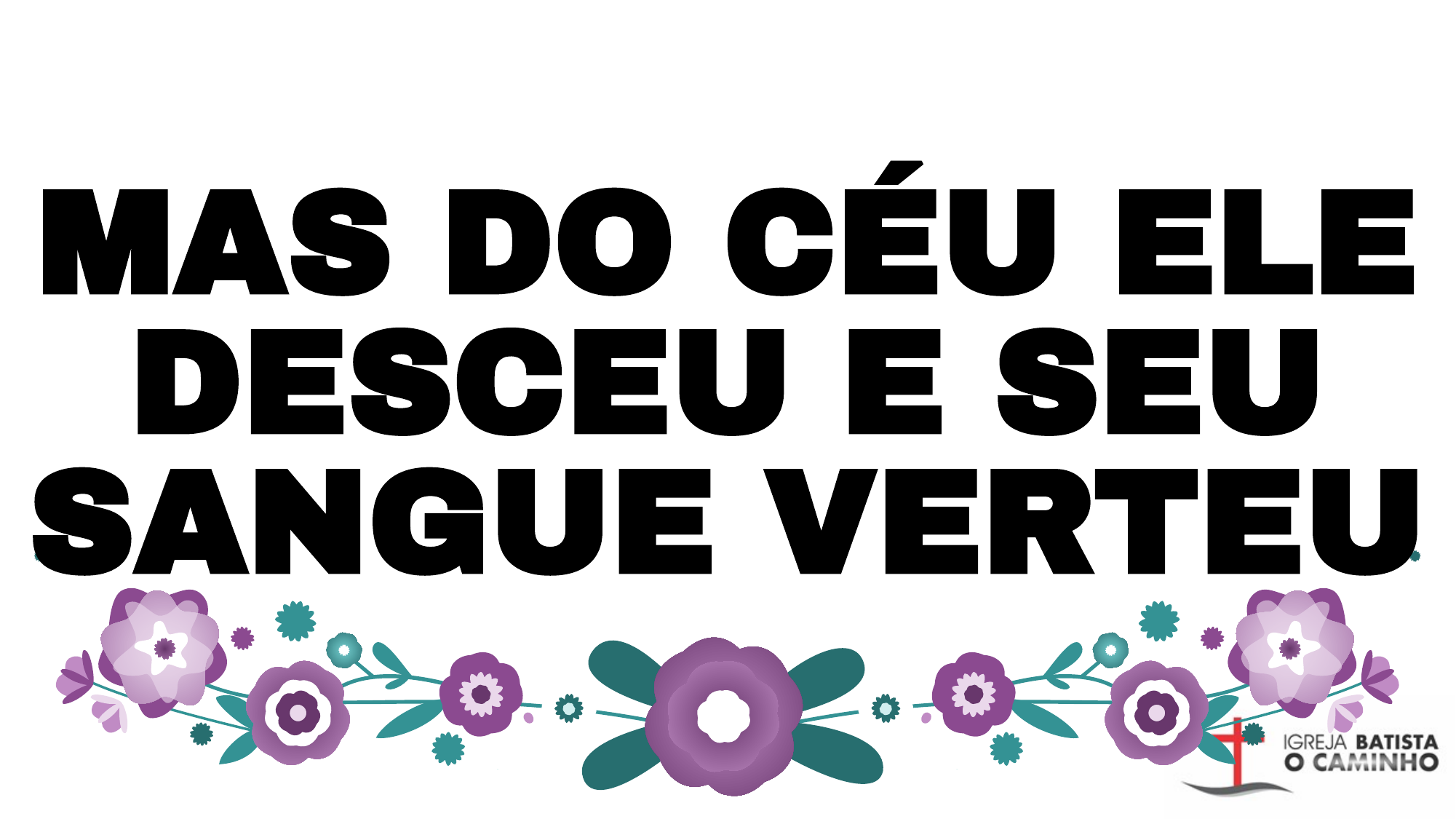

# MAS DO CÉU ELE DESCEU E SEU SANGUE VERTEU